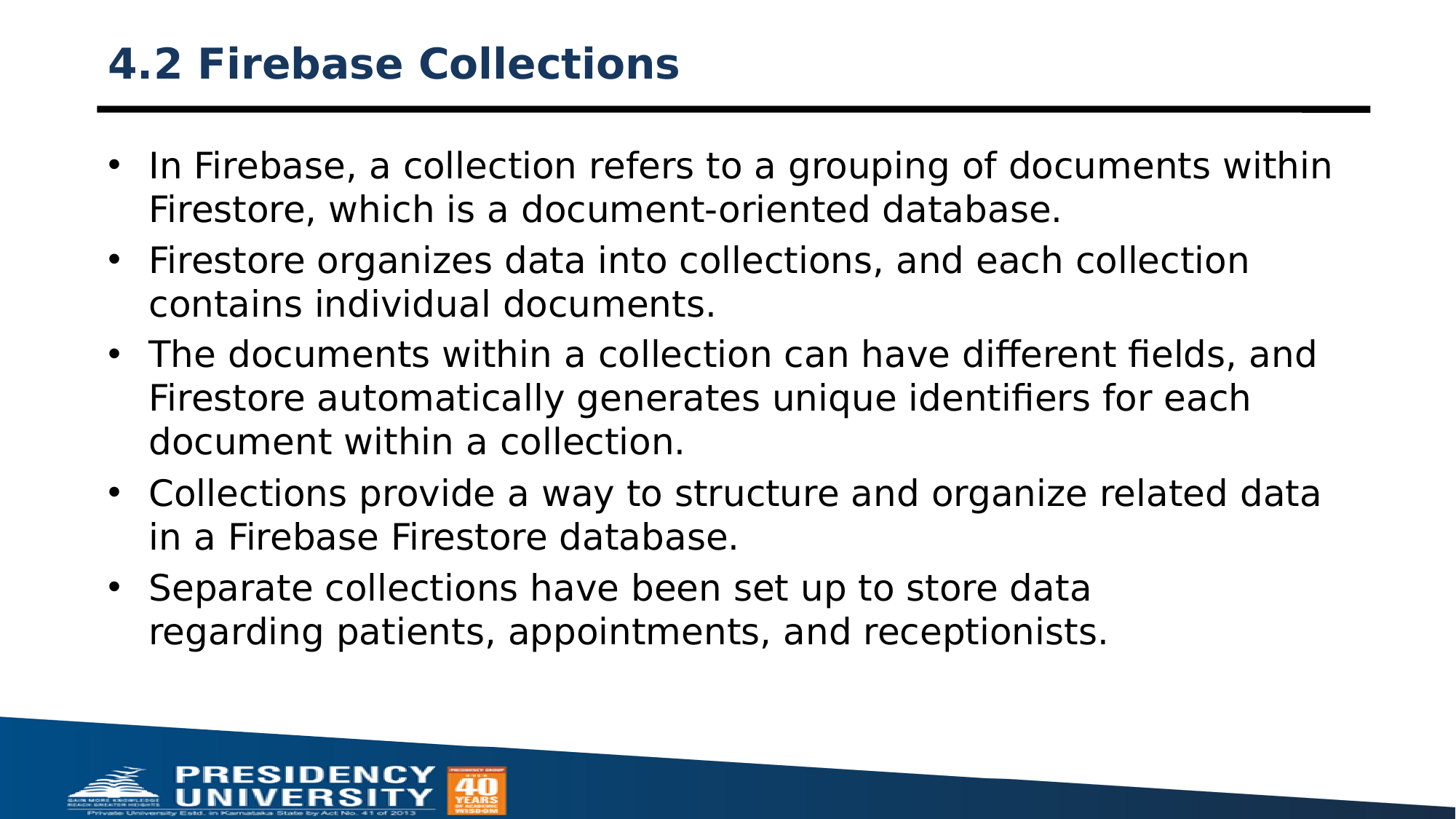

# 4.2 Firebase Collections
In Firebase, a collection refers to a grouping of documents within Firestore, which is a document-oriented database.
Firestore organizes data into collections, and each collection contains individual documents.
The documents within a collection can have different fields, and Firestore automatically generates unique identifiers for each document within a collection.
Collections provide a way to structure and organize related data in a Firebase Firestore database.
Separate collections have been set up to store data regarding patients, appointments, and receptionists.